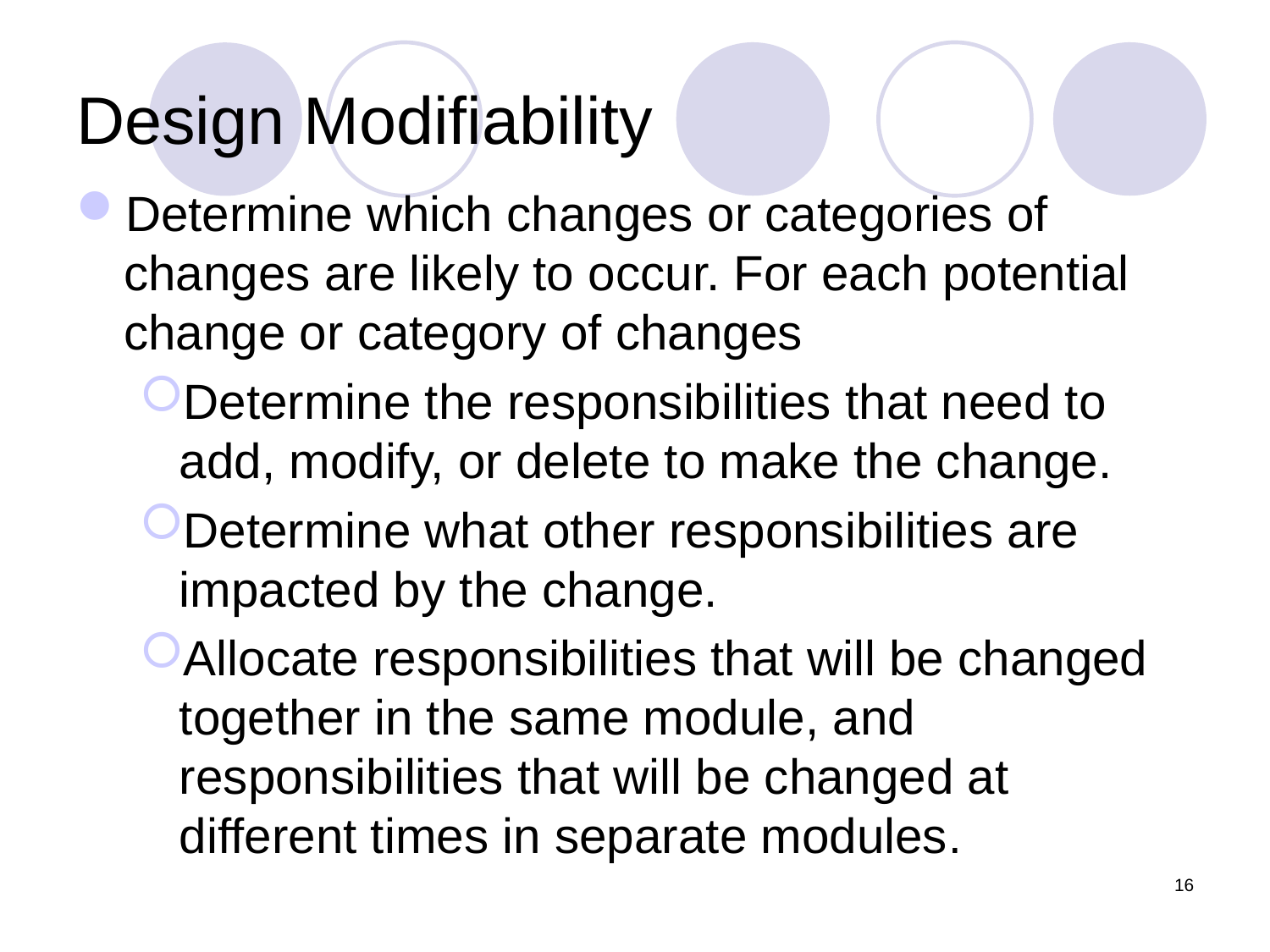

# Design Modifiability
Determine which changes or categories of changes are likely to occur. For each potential change or category of changes
Determine the responsibilities that need to add, modify, or delete to make the change.
Determine what other responsibilities are impacted by the change.
Allocate responsibilities that will be changed together in the same module, and responsibilities that will be changed at different times in separate modules.
16